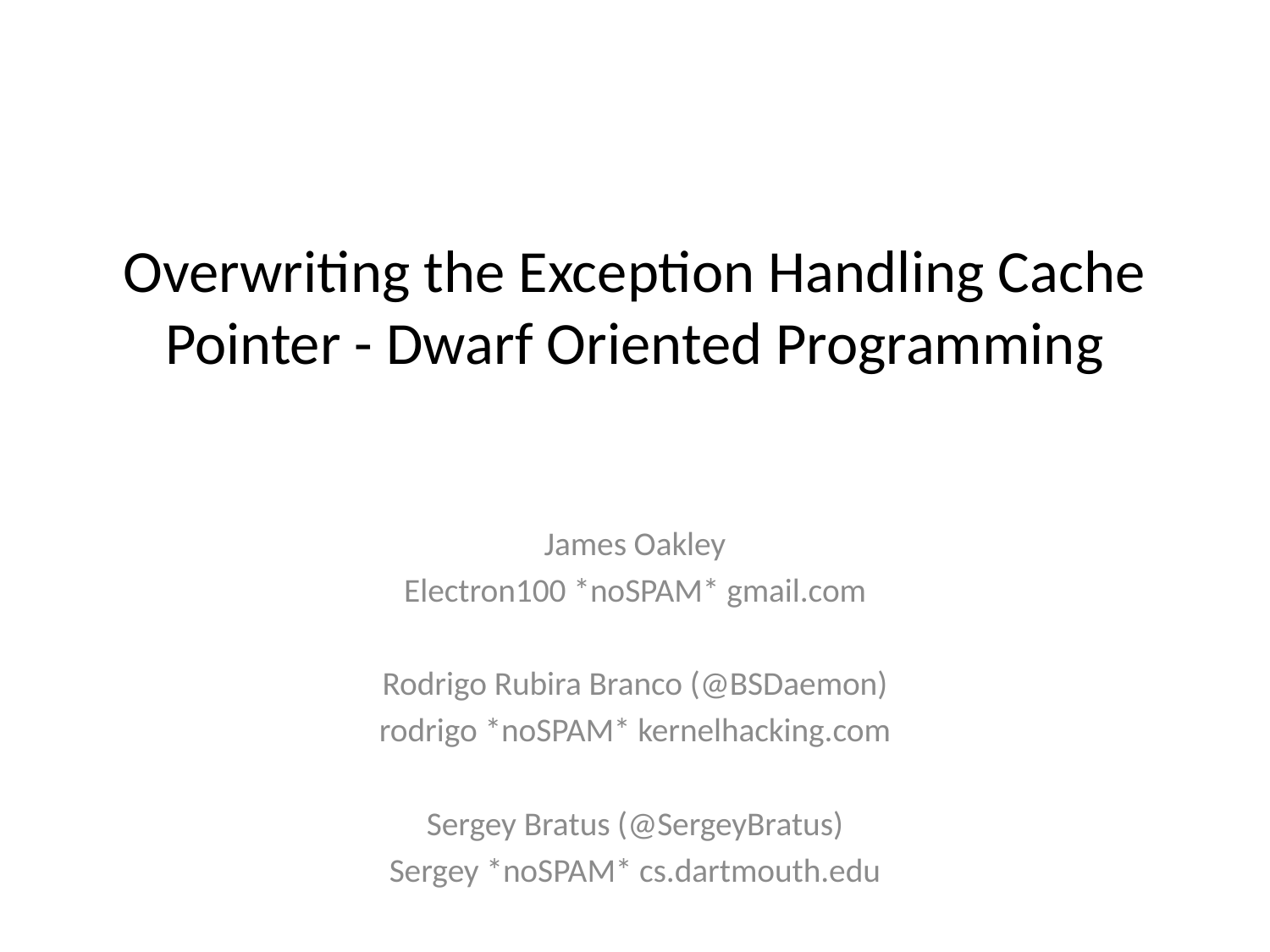

# Overwriting the Exception Handling Cache Pointer - Dwarf Oriented Programming
James Oakley
Electron100 *noSPAM* gmail.com

Rodrigo Rubira Branco (@BSDaemon)
rodrigo *noSPAM* kernelhacking.com

Sergey Bratus (@SergeyBratus)
Sergey *noSPAM* cs.dartmouth.edu